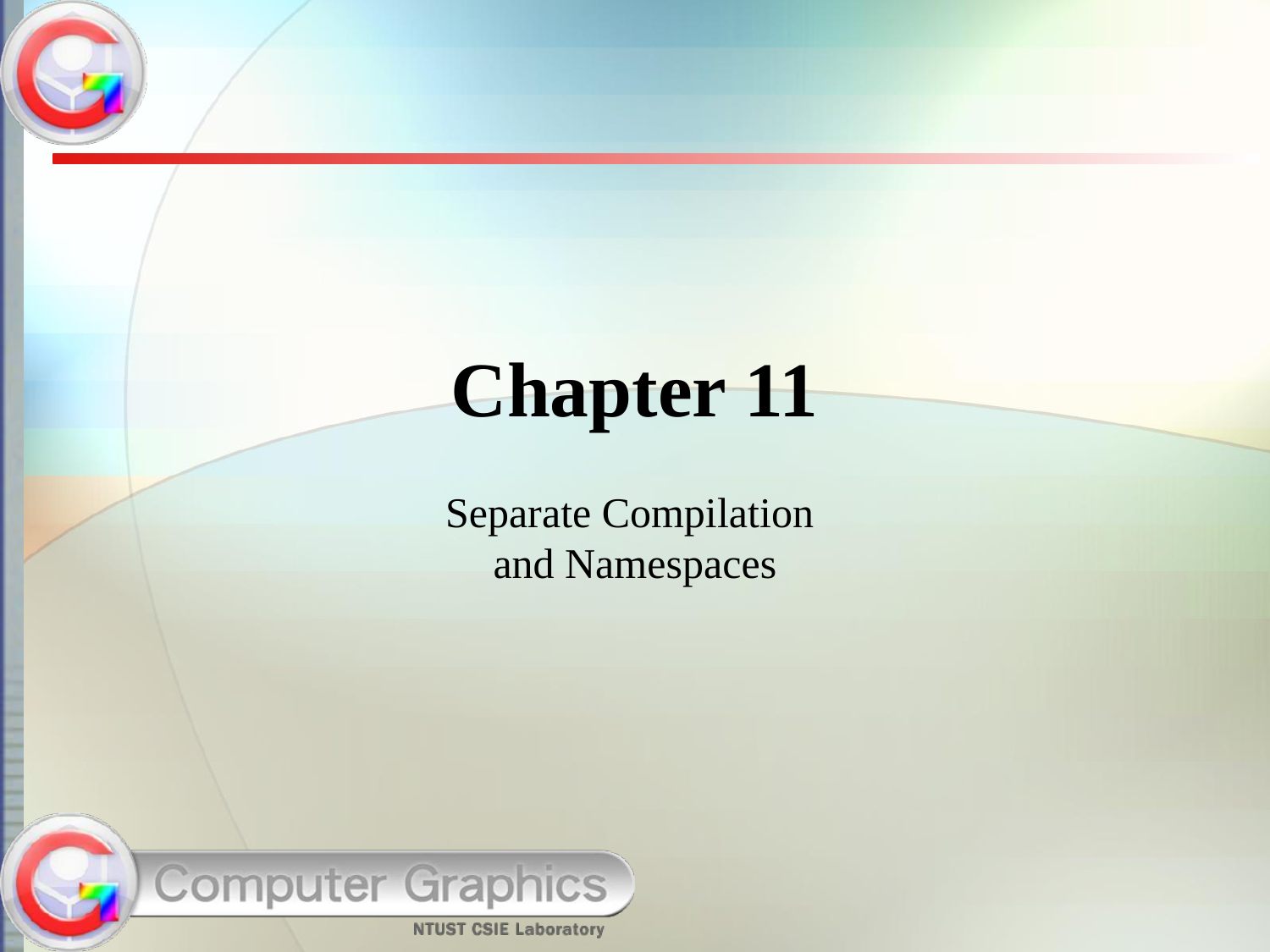

# Chapter 11
Separate Compilation
and Namespaces